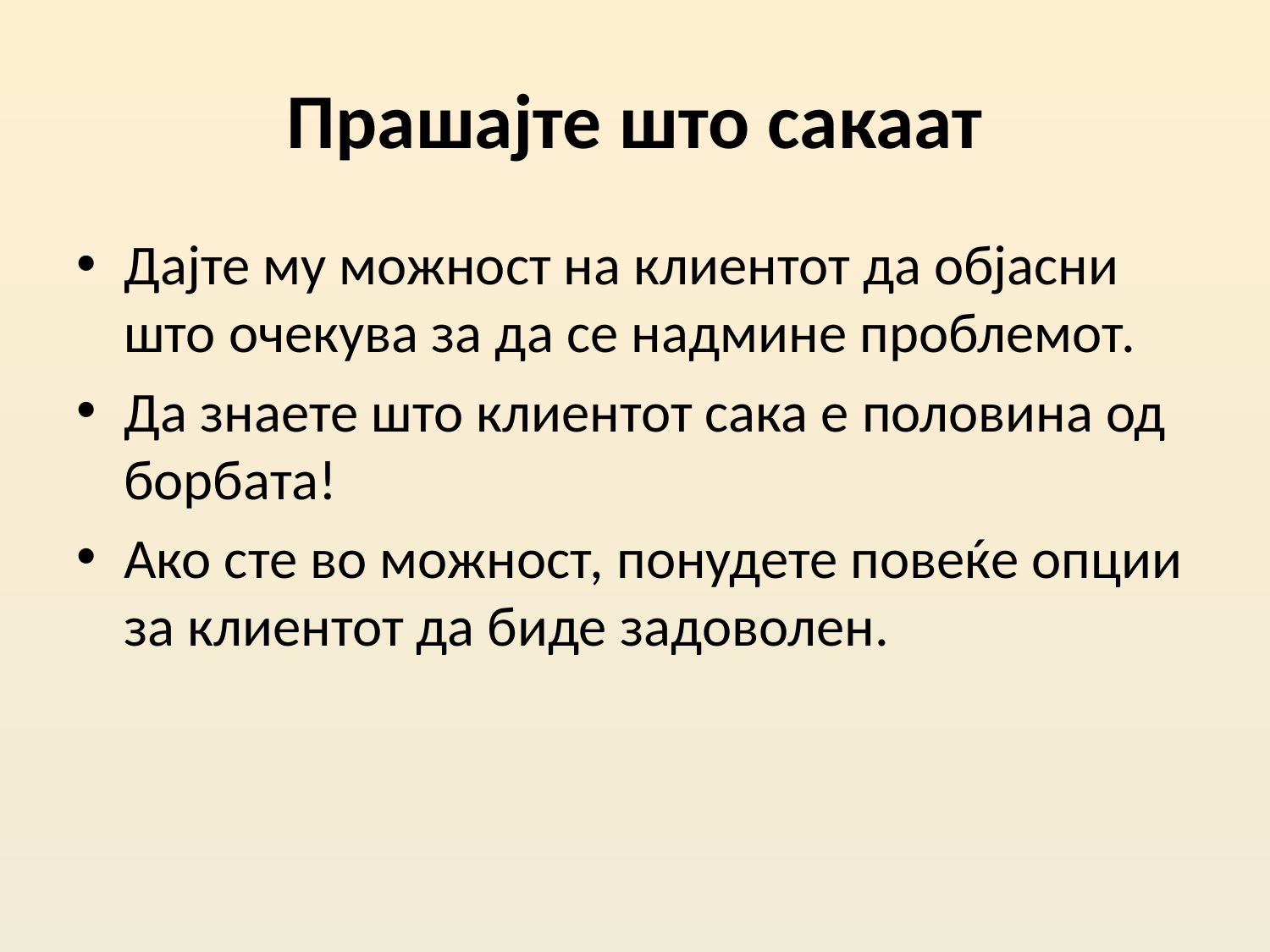

# Прашајте што сакаат
Дајте му можност на клиентот да објасни што очекува за да се надмине проблемот.
Да знаете што клиентот сака е половина од борбата!
Ако сте во можност, понудете повеќе опции за клиентот да биде задоволен.